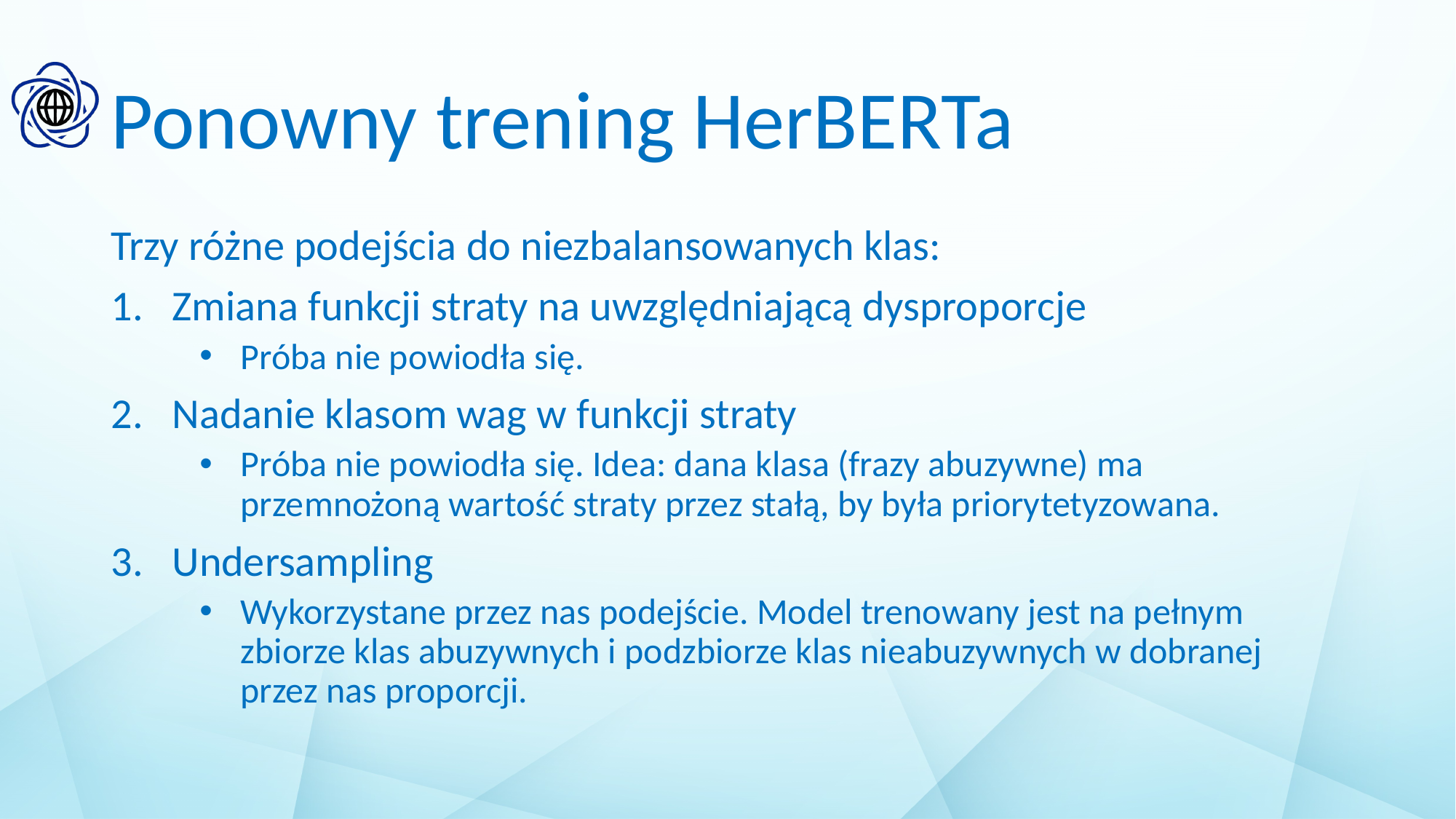

# Ponowny trening HerBERTa
Trzy różne podejścia do niezbalansowanych klas:
Zmiana funkcji straty na uwzględniającą dysproporcje
Próba nie powiodła się.
Nadanie klasom wag w funkcji straty
Próba nie powiodła się. Idea: dana klasa (frazy abuzywne) ma przemnożoną wartość straty przez stałą, by była priorytetyzowana.
Undersampling
Wykorzystane przez nas podejście. Model trenowany jest na pełnym zbiorze klas abuzywnych i podzbiorze klas nieabuzywnych w dobranej przez nas proporcji.